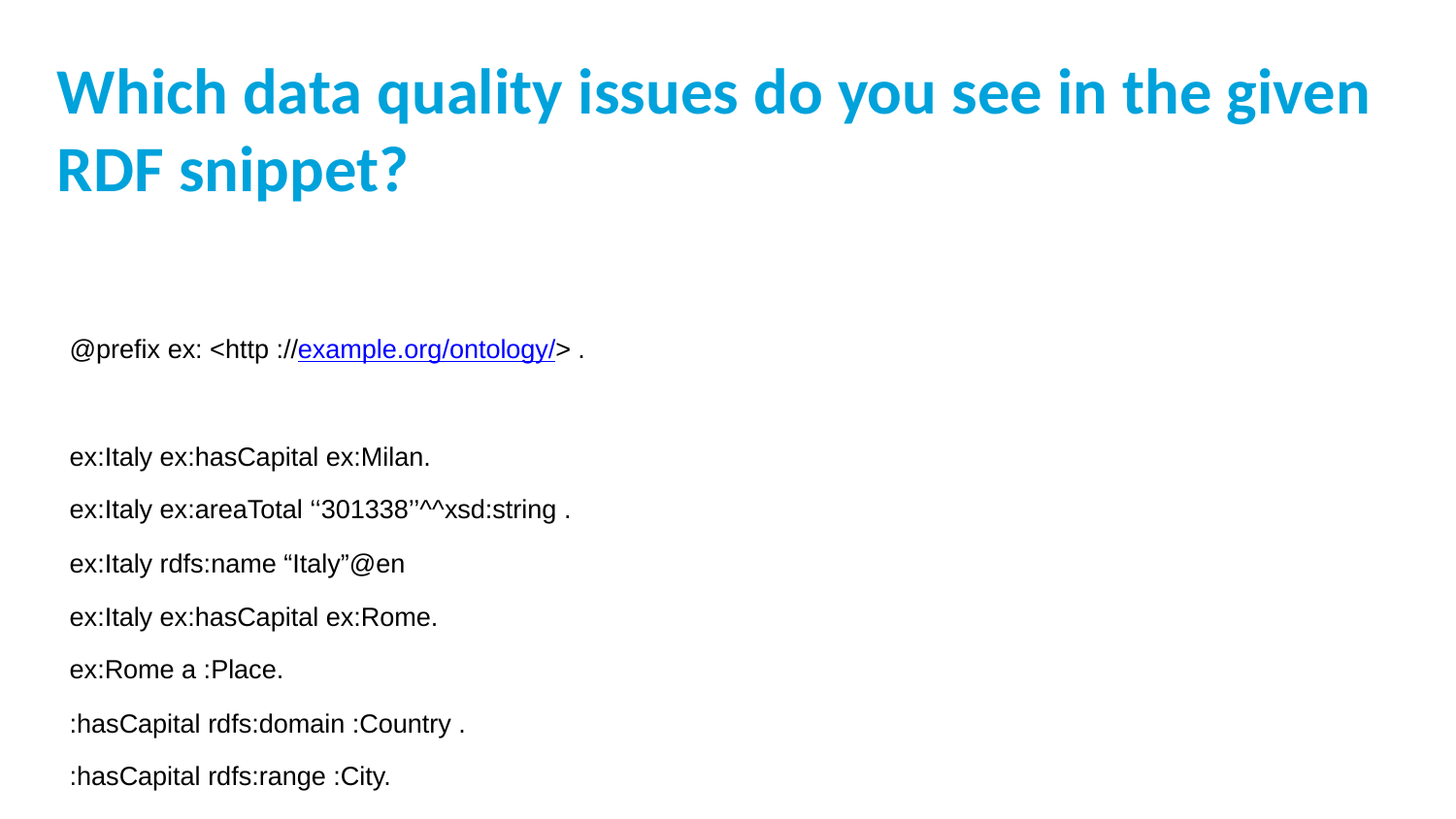

# Which data quality issues do you see in the given RDF snippet?
@prefix ex: <http ://example.org/ontology/> .

ex:Italy ex:hasCapital ex:Milan.
ex:Italy ex:areaTotal ‘‘301338’’^^xsd:string .
ex:Italy rdfs:name “Italy”@en
ex:Italy ex:hasCapital ex:Rome.
ex:Rome a :Place.
:hasCapital rdfs:domain :Country .
:hasCapital rdfs:range :City.